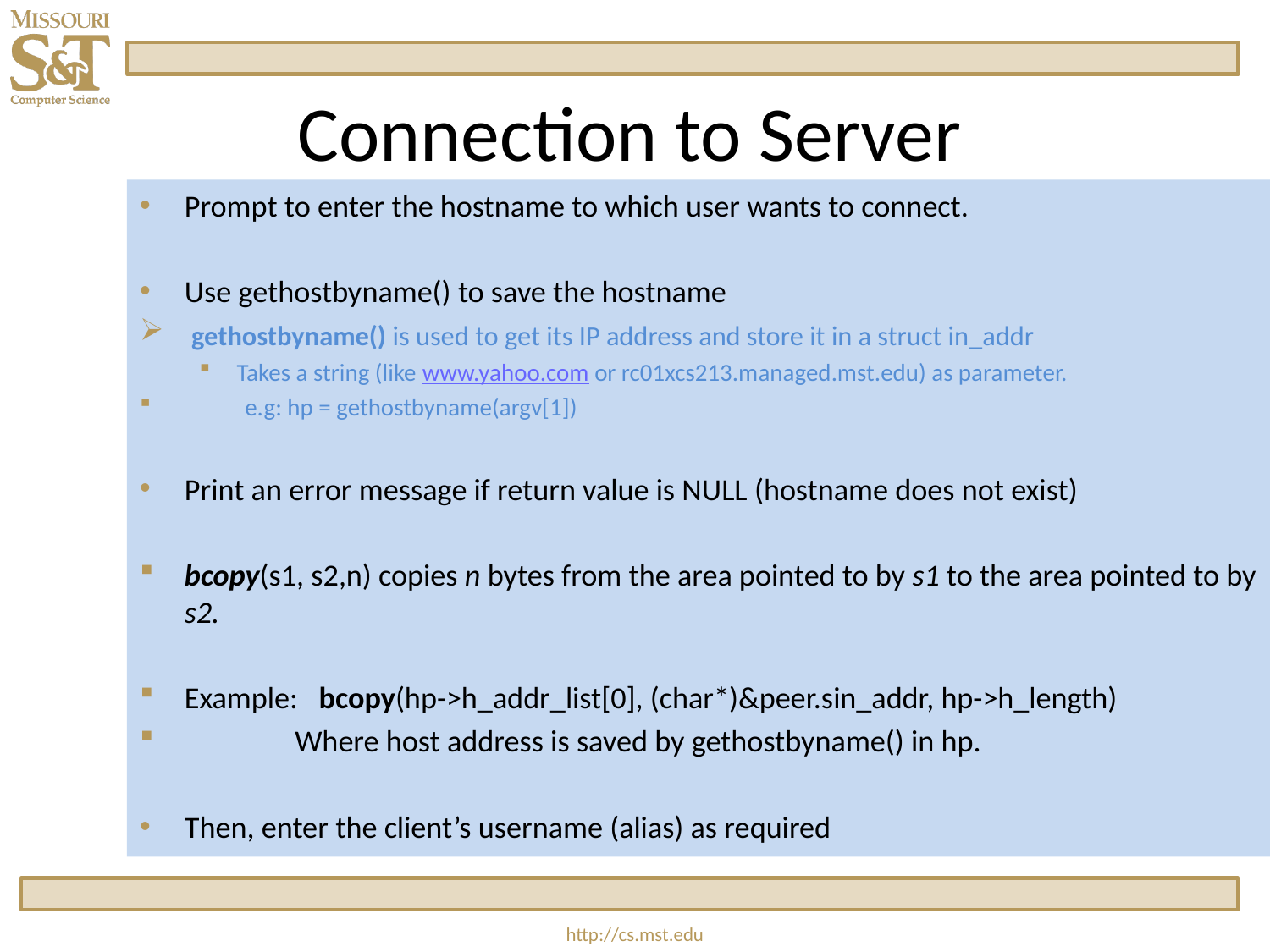

# Connection to Server
Prompt to enter the hostname to which user wants to connect.

Use gethostbyname() to save the hostname
 gethostbyname() is used to get its IP address and store it in a struct in_addr
Takes a string (like www.yahoo.com or rc01xcs213.managed.mst.edu) as parameter.
           e.g: hp = gethostbyname(argv[1])

Print an error message if return value is NULL (hostname does not exist)

bcopy(s1, s2,n) copies n bytes from the area pointed to by s1 to the area pointed to by s2.

Example:   bcopy(hp->h_addr_list[0], (char*)&peer.sin_addr, hp->h_length)
	Where host address is saved by gethostbyname() in hp.

Then, enter the client’s username (alias) as required